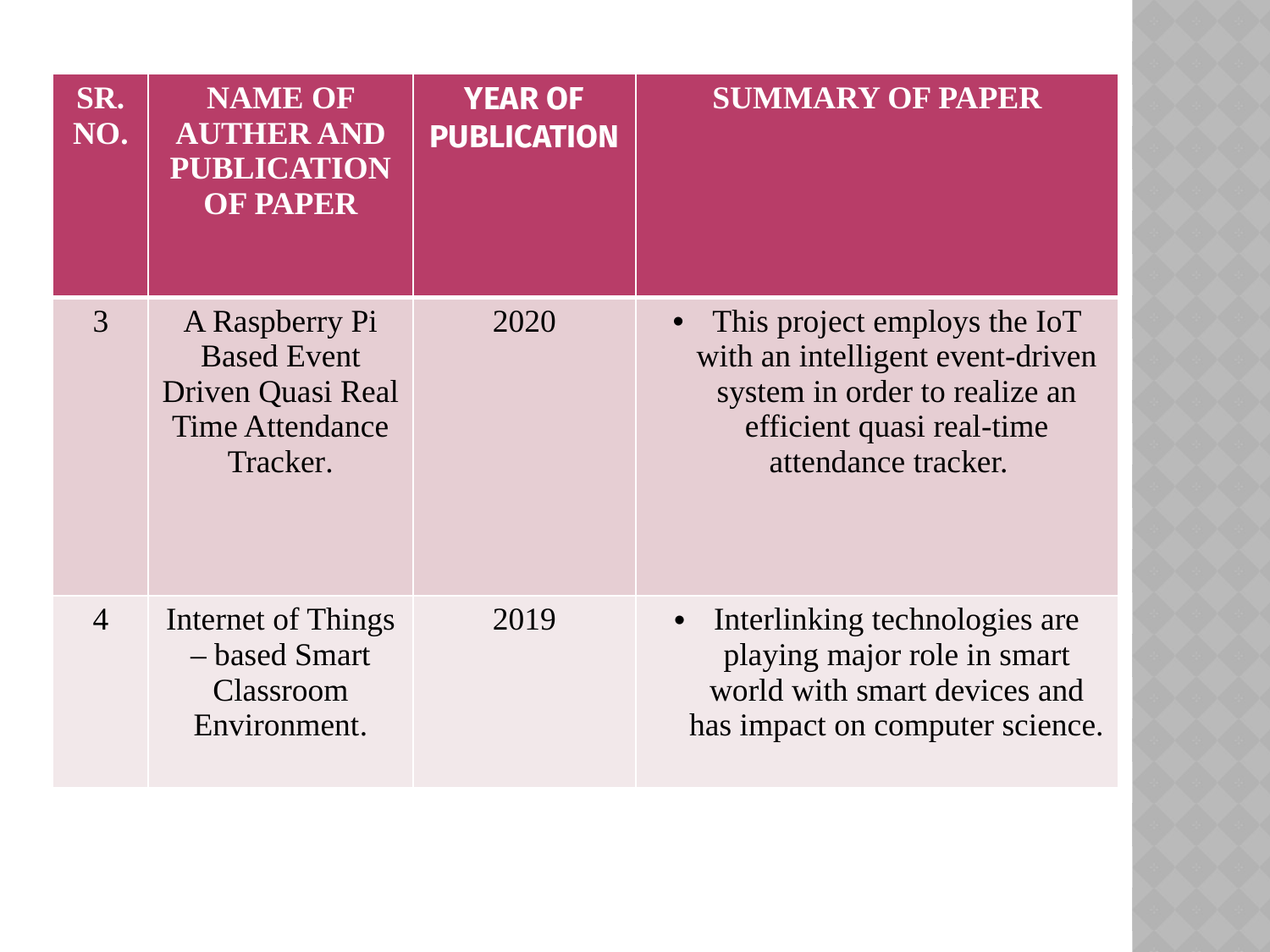

| SR.NO. | NAME OF AUTHER AND PUBLICATION OF PAPER | YEAR OF PUBLICATION | SUMMARY OF PAPER |
| --- | --- | --- | --- |
| 3 | A Raspberry Pi Based Event Driven Quasi Real Time Attendance Tracker. | 2020 | This project employs the IoT with an intelligent event-driven system in order to realize an efficient quasi real-time attendance tracker. |
| 4 | Internet of Things – based Smart Classroom Environment. | 2019 | Interlinking technologies are playing major role in smart world with smart devices and has impact on computer science. |